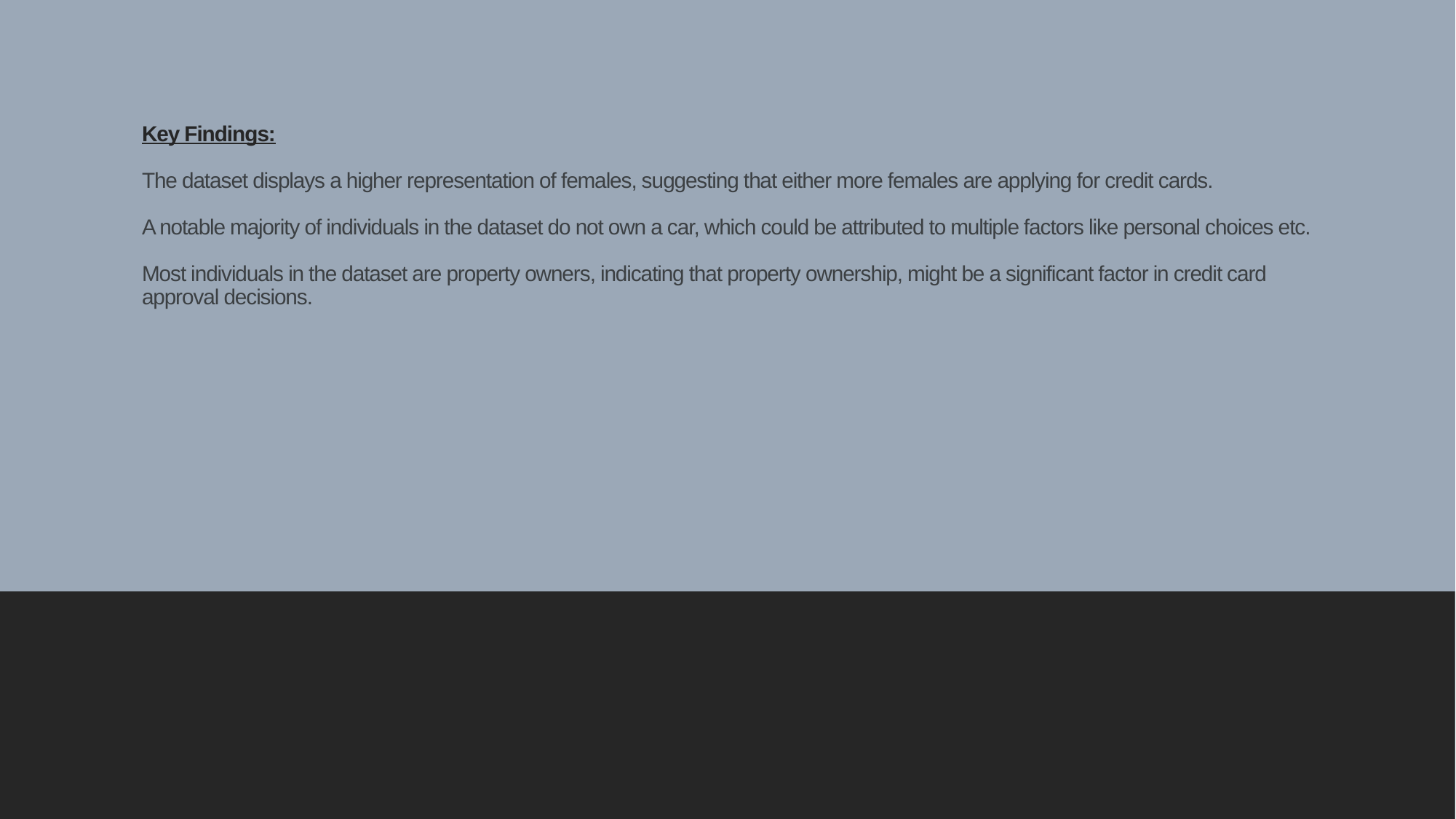

# Key Findings: The dataset displays a higher representation of females, suggesting that either more females are applying for credit cards. A notable majority of individuals in the dataset do not own a car, which could be attributed to multiple factors like personal choices etc. Most individuals in the dataset are property owners, indicating that property ownership, might be a significant factor in credit card approval decisions.